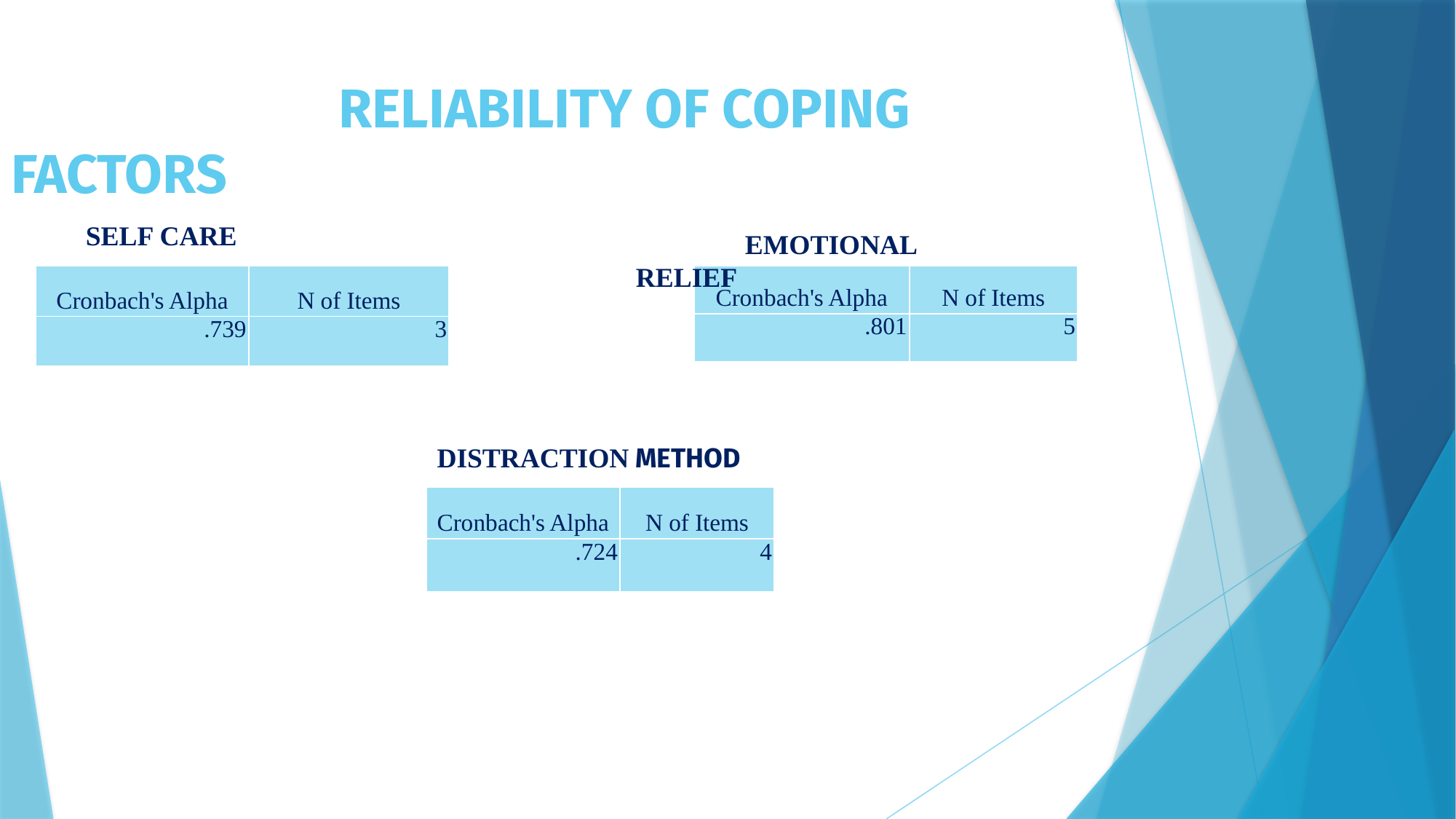

RELIABILITY OF COPING FACTORS
SELF CARE
	EMOTIONAL RELIEF
| Cronbach's Alpha | N of Items |
| --- | --- |
| .739 | 3 |
| Cronbach's Alpha | N of Items |
| --- | --- |
| .801 | 5 |
DISTRACTION METHOD
| Cronbach's Alpha | N of Items |
| --- | --- |
| .724 | 4 |